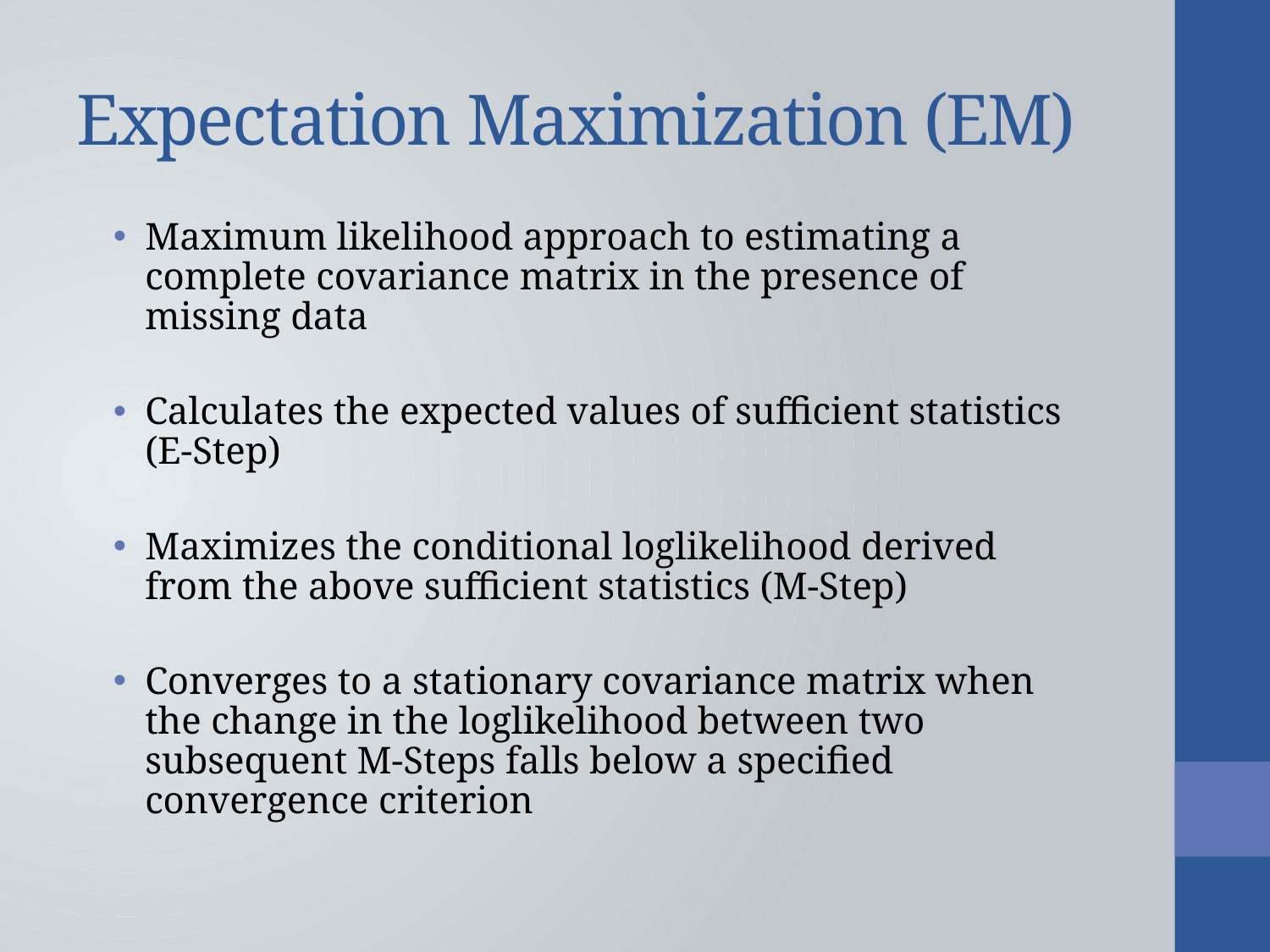

# Expectation Maximization (EM)
Maximum likelihood approach to estimating a complete covariance matrix in the presence of missing data

Calculates the expected values of sufficient statistics (E-Step)

Maximizes the conditional loglikelihood derived from the above sufficient statistics (M-Step)

Converges to a stationary covariance matrix when the change in the loglikelihood between two subsequent M-Steps falls below a specified convergence criterion